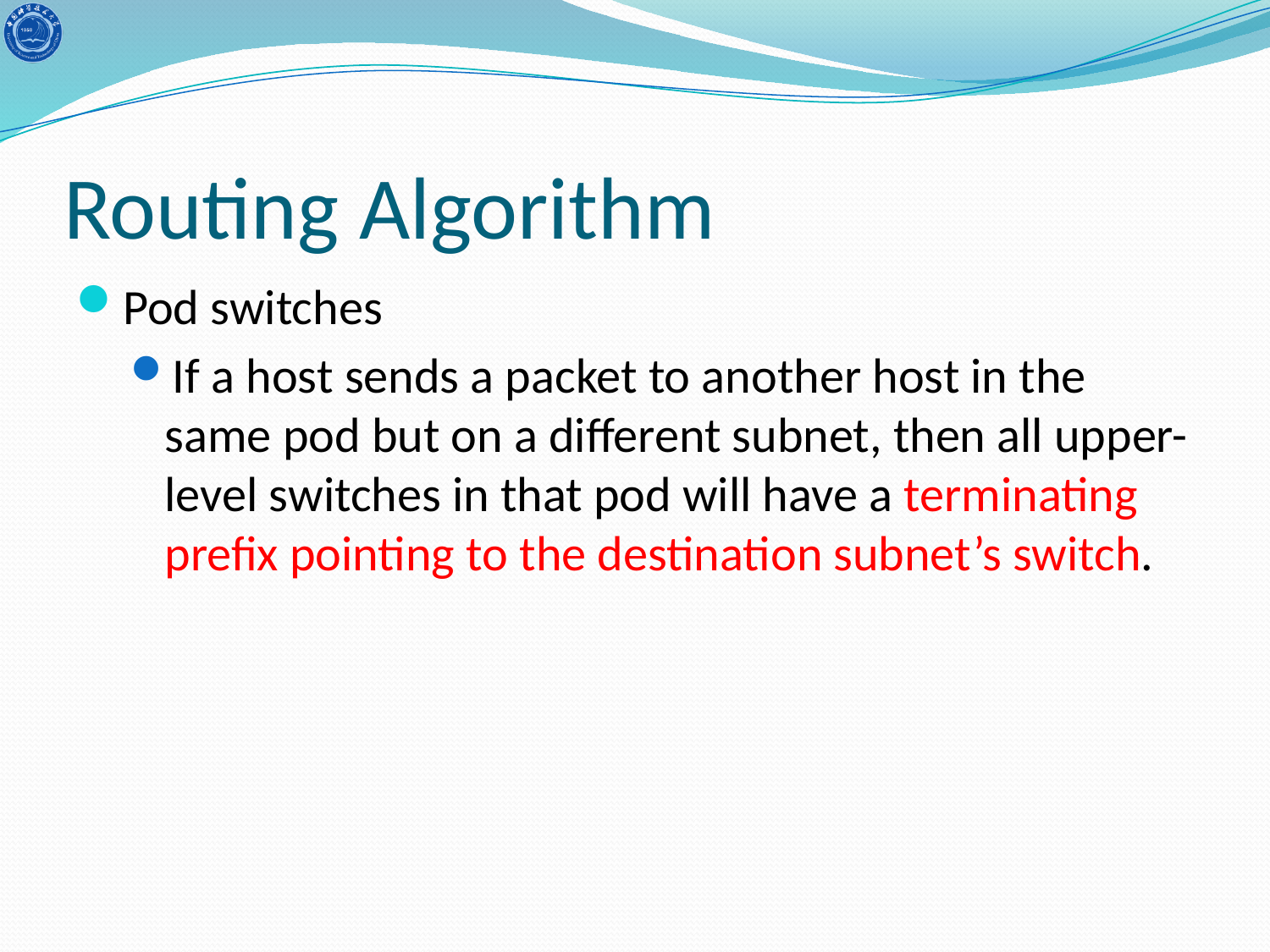

# Routing Algorithm
Pod switches
If a host sends a packet to another host in the same pod but on a different subnet, then all upper-level switches in that pod will have a terminating prefix pointing to the destination subnet’s switch.